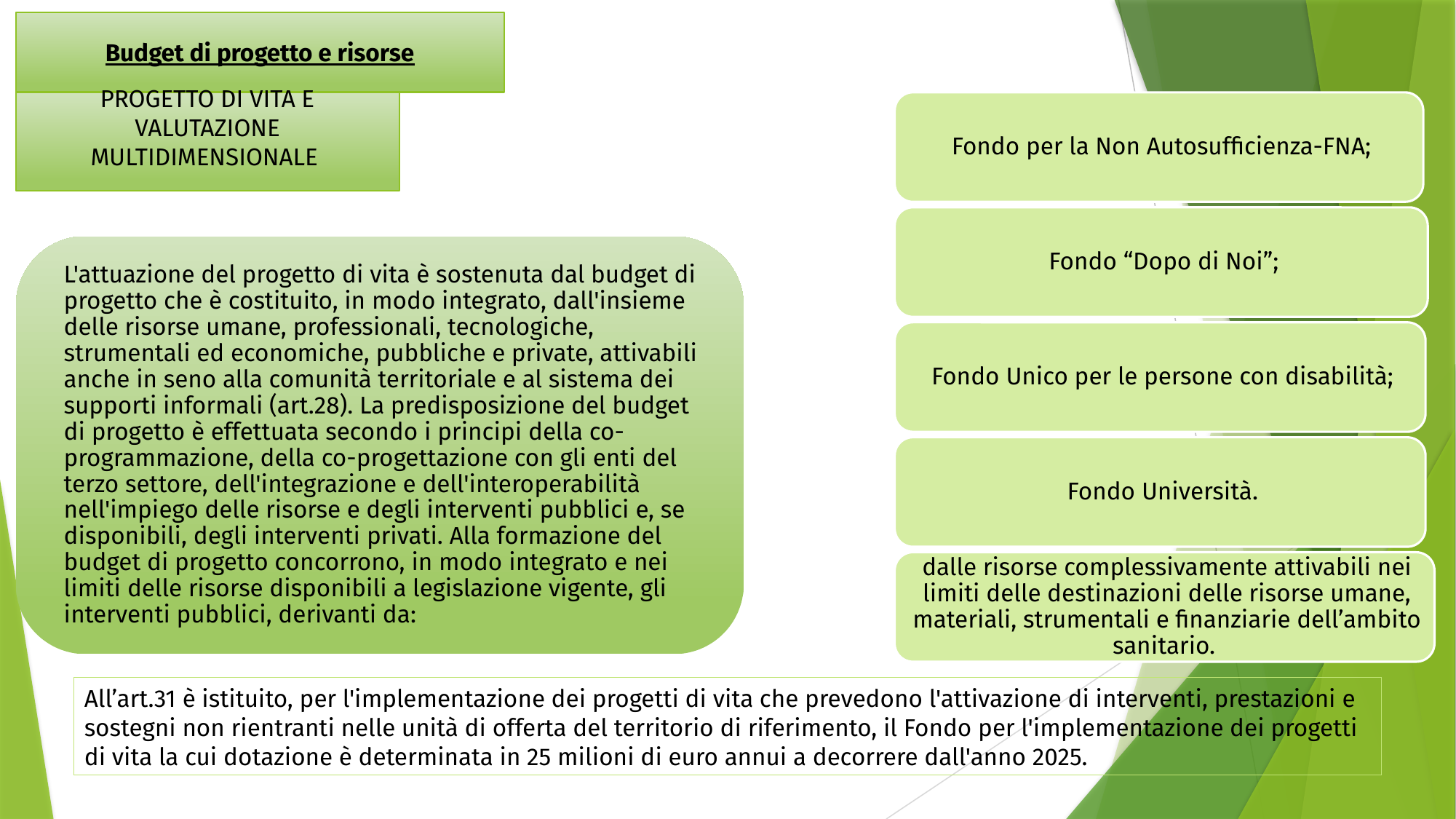

Budget di progetto e risorse
PROGETTO DI VITA E VALUTAZIONE MULTIDIMENSIONALE

Fondo per la Non Autosufficienza-FNA;
Fondo “Dopo di Noi”;
Fondo Unico per le persone con disabilità;
Fondo Università.
dalle risorse complessivamente attivabili nei limiti delle destinazioni delle risorse umane, materiali, strumentali e finanziarie dell’ambito sanitario.
L'attuazione del progetto di vita è sostenuta dal budget di progetto che è costituito, in modo integrato, dall'insieme delle risorse umane, professionali, tecnologiche, strumentali ed economiche, pubbliche e private, attivabili anche in seno alla comunità territoriale e al sistema dei supporti informali (art.28). La predisposizione del budget di progetto è effettuata secondo i principi della co-programmazione, della co-progettazione con gli enti del terzo settore, dell'integrazione e dell'interoperabilità nell'impiego delle risorse e degli interventi pubblici e, se disponibili, degli interventi privati. Alla formazione del budget di progetto concorrono, in modo integrato e nei limiti delle risorse disponibili a legislazione vigente, gli interventi pubblici, derivanti da:
All’art.31 è istituito, per l'implementazione dei progetti di vita che prevedono l'attivazione di interventi, prestazioni e sostegni non rientranti nelle unità di offerta del territorio di riferimento, il Fondo per l'implementazione dei progetti di vita la cui dotazione è determinata in 25 milioni di euro annui a decorrere dall'anno 2025.